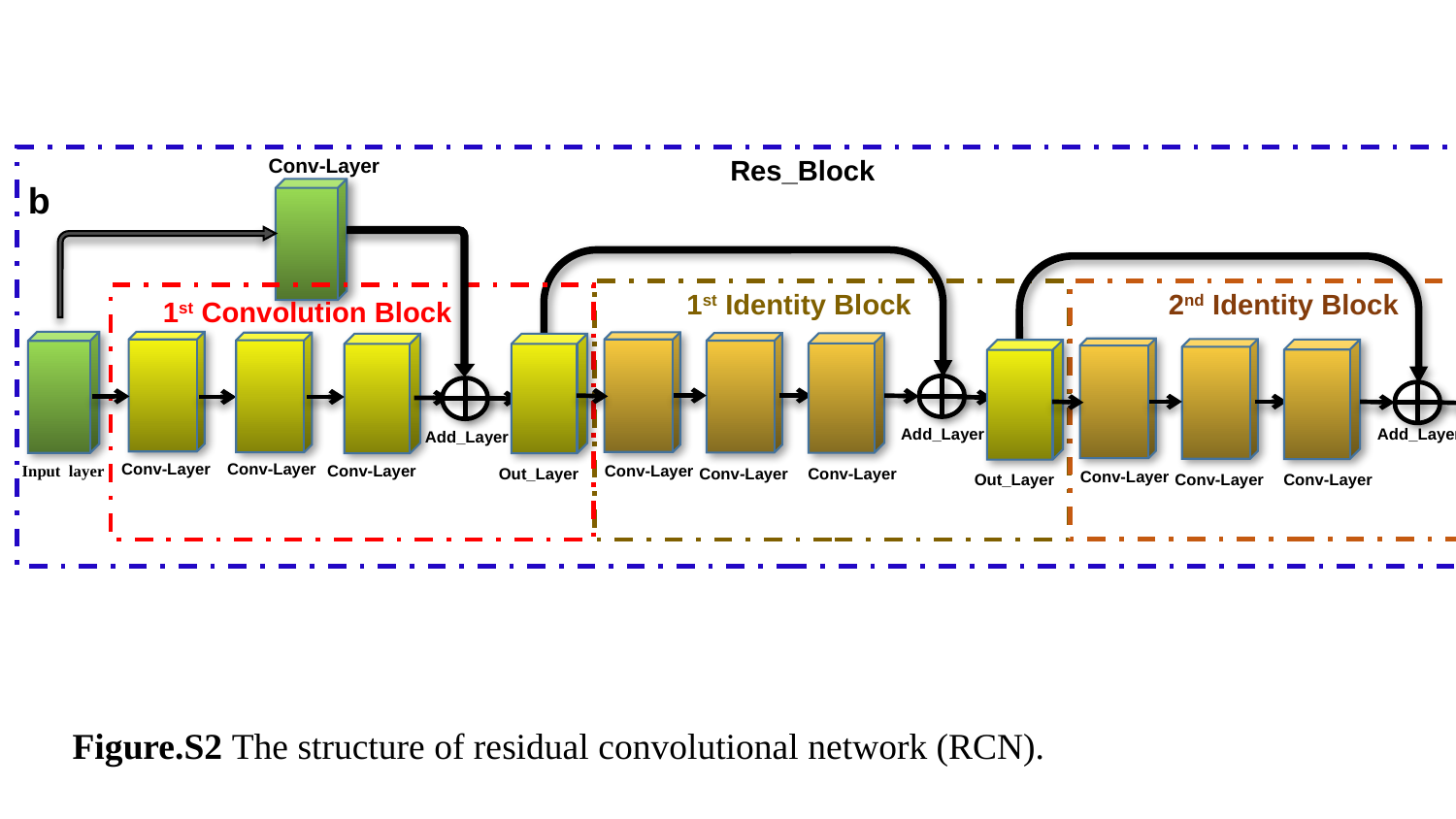

Conv-Layer

Res_Block
b

1st Identity Block

2nd Identity Block

1st Convolution Block

Add_Layer
Add_Layer
Add_Layer
Conv-Layer
Conv-Layer
Input  layer
Conv-Layer
Conv-Layer
Out_Layer
Conv-Layer
Conv-Layer
Out_Layer
Conv-Layer
Out_Layer
Conv-Layer
Conv-Layer
Figure.S2 The structure of residual convolutional network (RCN).